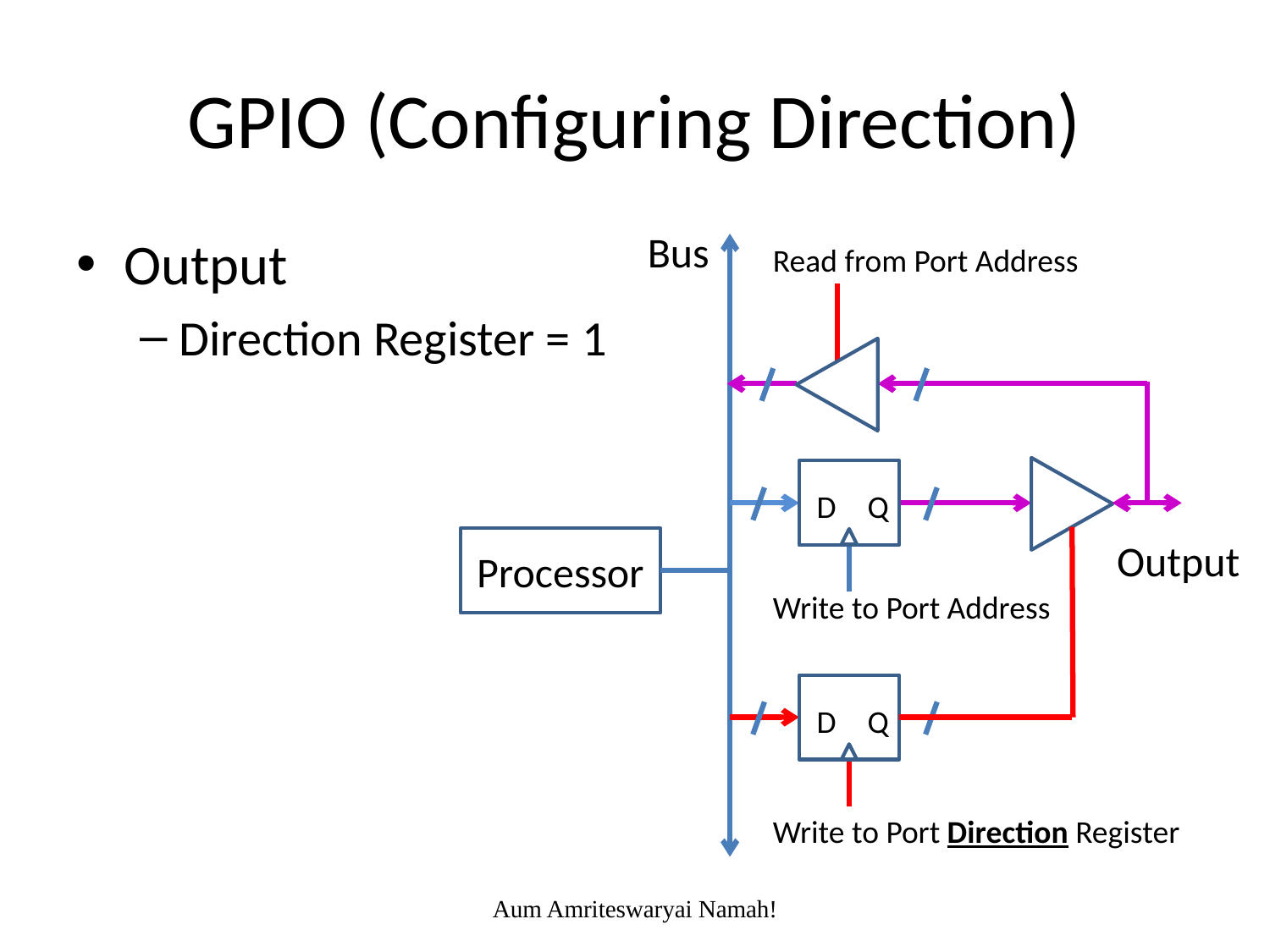

# GPIO (Configuring Direction)
Bus
Output
Direction Register = 1
Read from Port Address

D
Q
Processor
Output

Write to Port Address

D
Q

Write to Port Direction Register
Aum Amriteswaryai Namah!